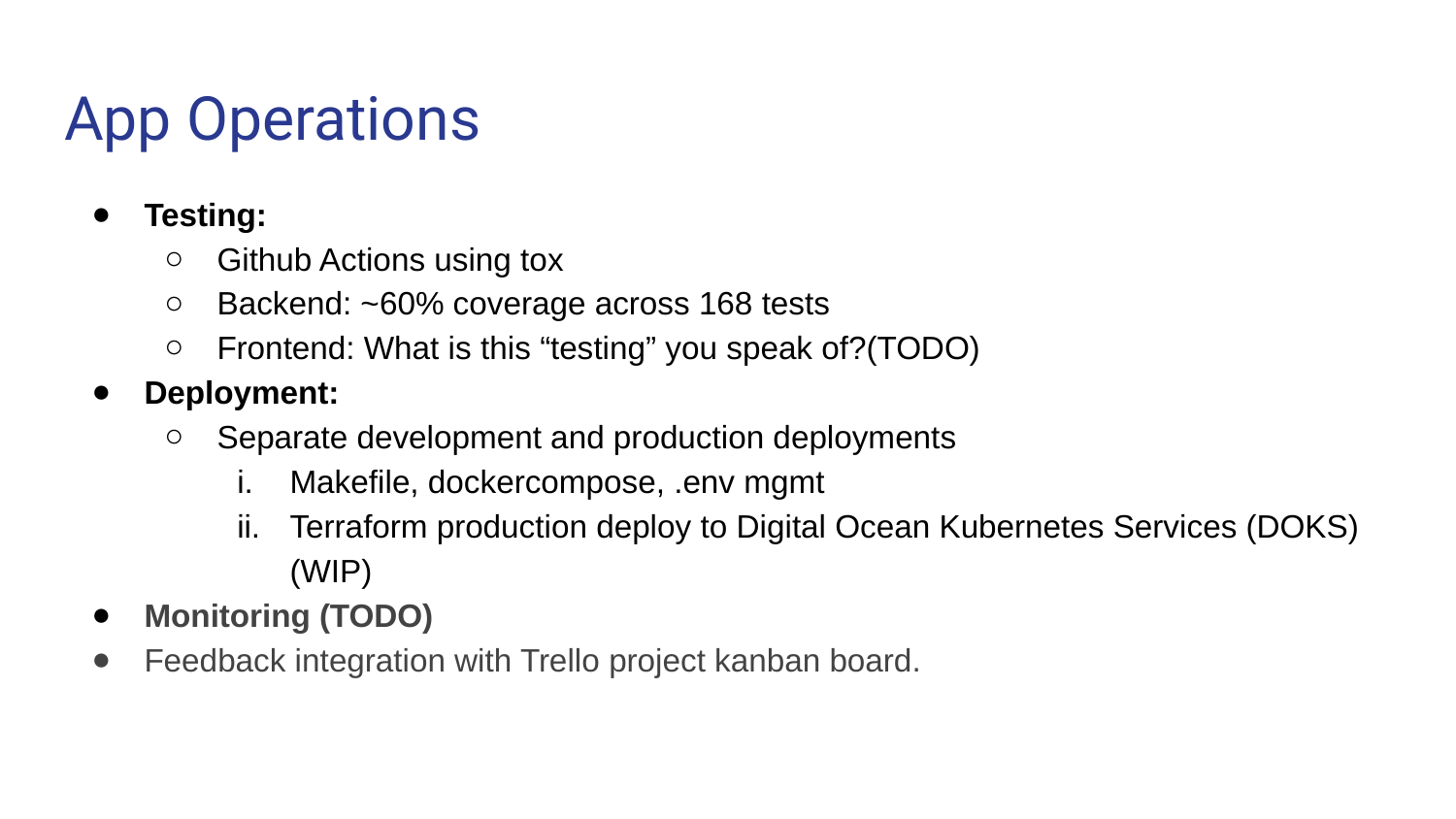

# App Operations
Testing:
Github Actions using tox
Backend: ~60% coverage across 168 tests
Frontend: What is this “testing” you speak of?(TODO)
Deployment:
Separate development and production deployments
Makefile, dockercompose, .env mgmt
Terraform production deploy to Digital Ocean Kubernetes Services (DOKS) (WIP)
Monitoring (TODO)
Feedback integration with Trello project kanban board.